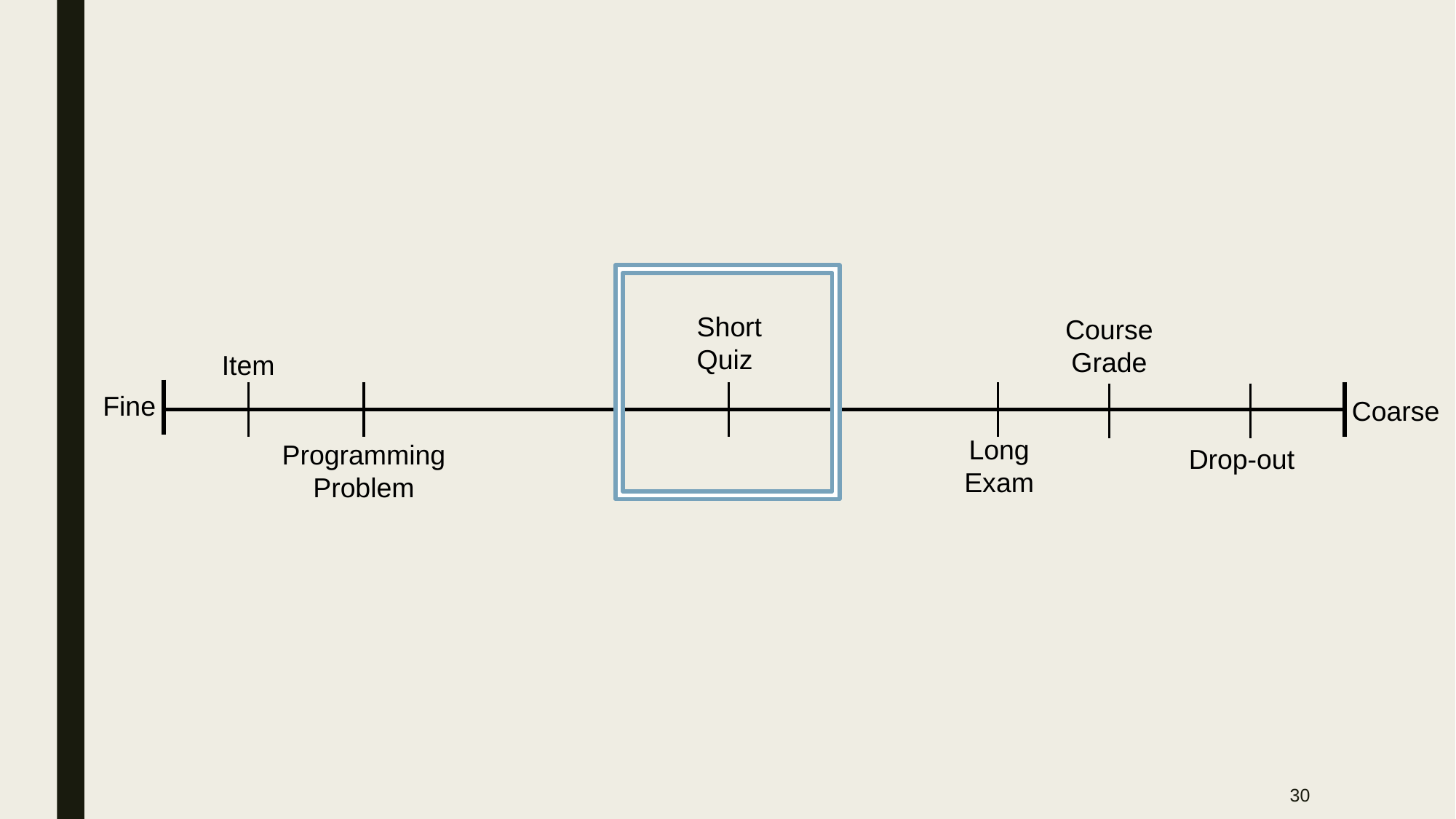

Short
Quiz
Course
Grade
Item
Fine
Coarse
Long
Exam
Programming
Problem
Drop-out
30